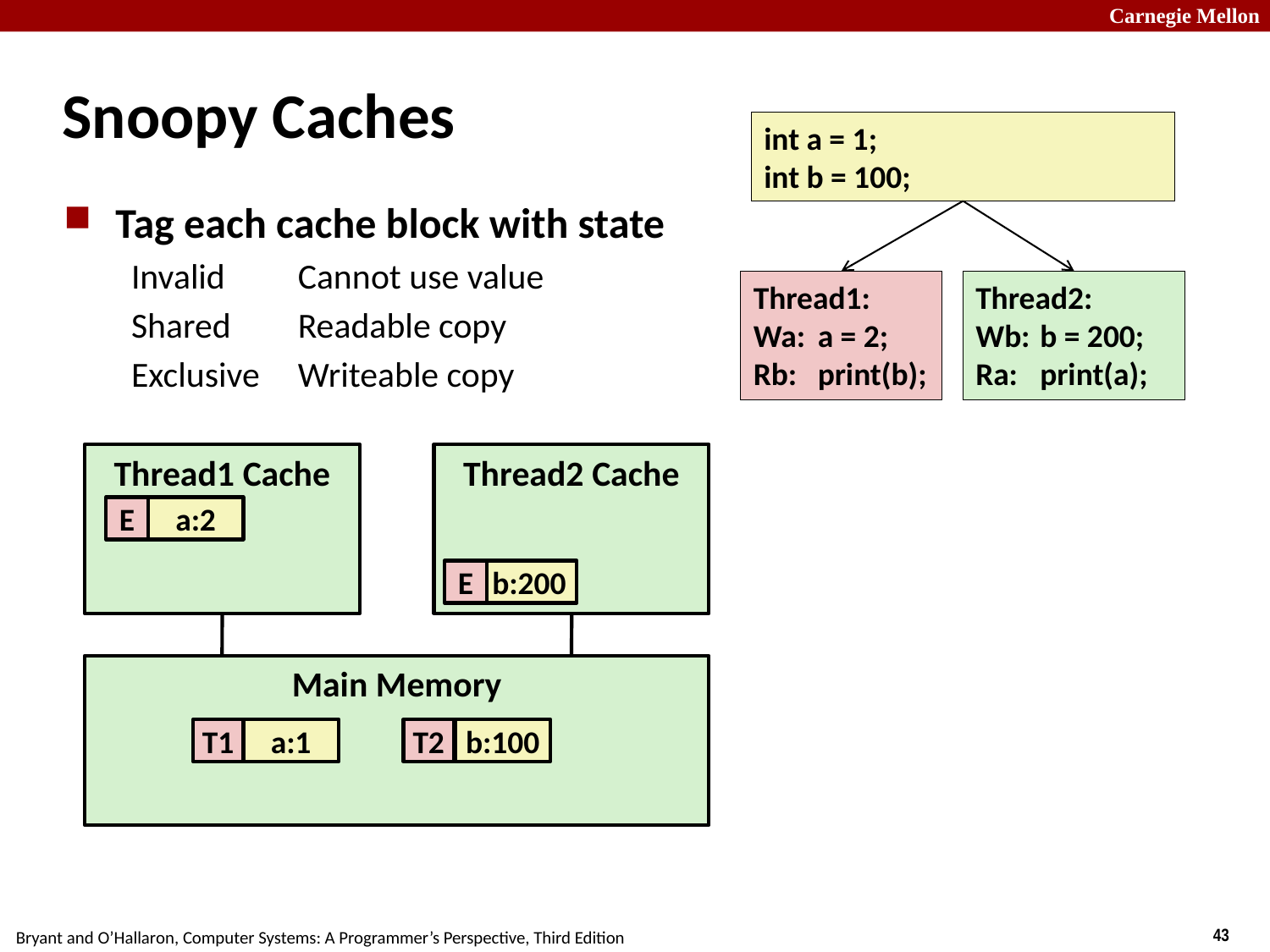

# Snoopy Caches
int a = 1;
int b = 100;
Thread1:
Wa:	a = 2;
Rb: 	print(b);
Thread2:
Wb:	b = 200;
Ra:	print(a);
Tag each cache block with state
Invalid	Cannot use value
Shared	Readable copy
Exclusive	Writeable copy
Thread1 Cache
Thread2 Cache
E
a:2
E
b:200
Main Memory
T1
a:1
T2
b:100